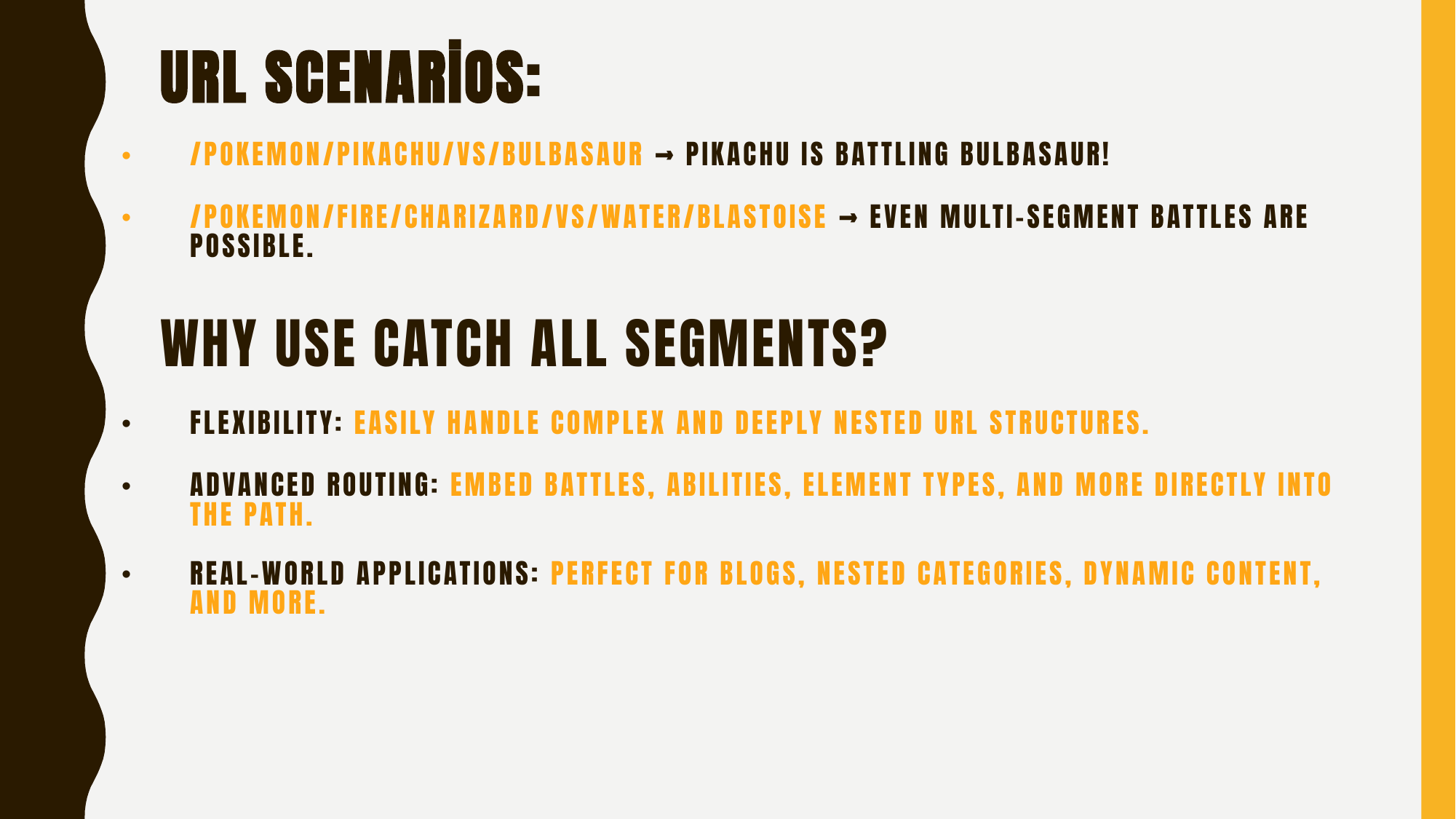

# URL Scenarios:
/POKEMON/PIKACHU/VS/BULBASAUR → Pikachu is battling Bulbasaur!
/pokemon/fire/charizard/vs/water/blastoise → Even multi-segment battles are possible.
Why Use Catch All Segments?
Flexibility: Easily handle COMPLEX and deeply nested URL structures.
Advanced Routing: Embed battles, abilities, element types, and more directly into the path.
Real-World Applications: Perfect for blogs, nested categories, dynamic content, and more.